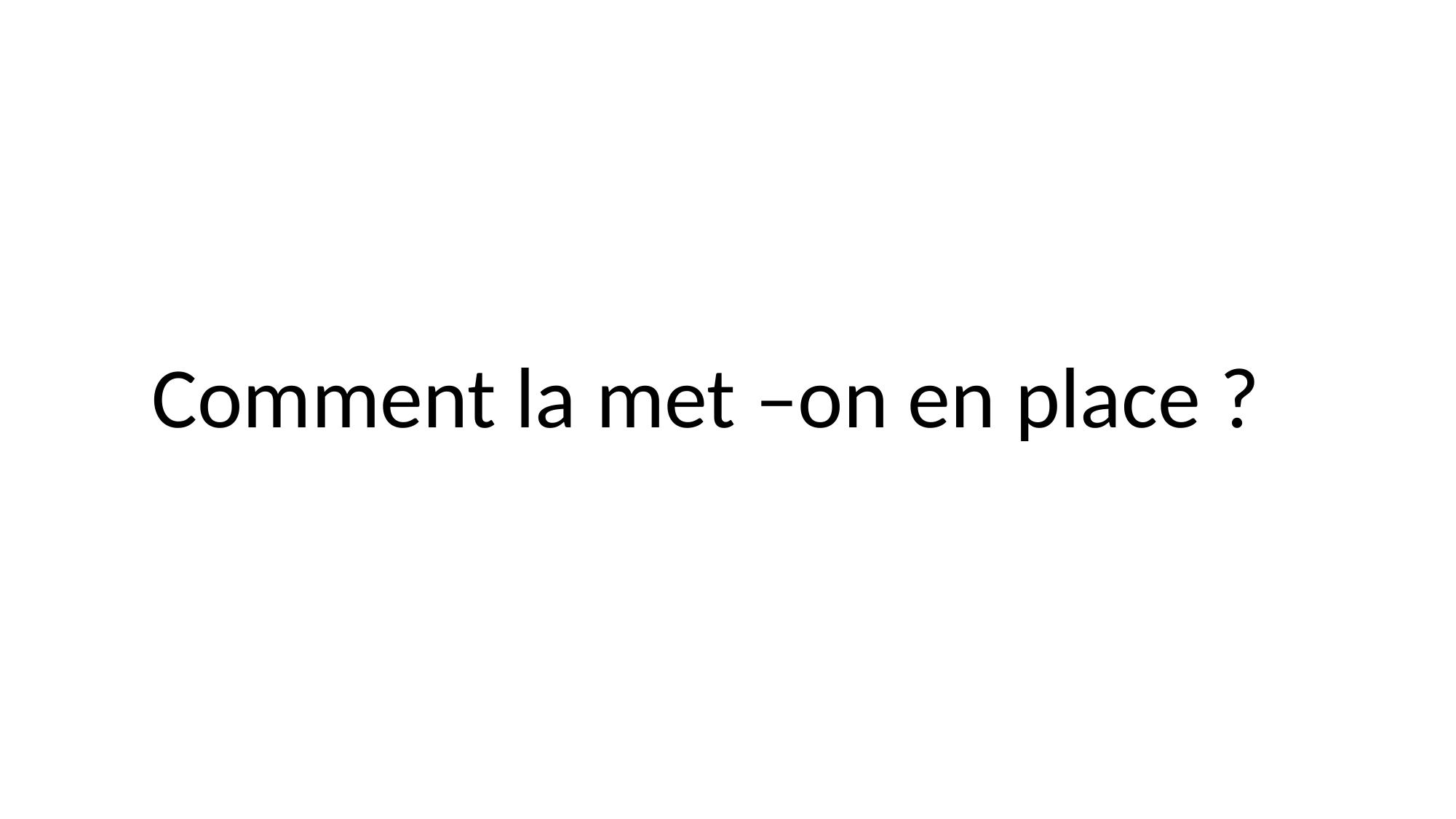

# Comment la met –on en place ?